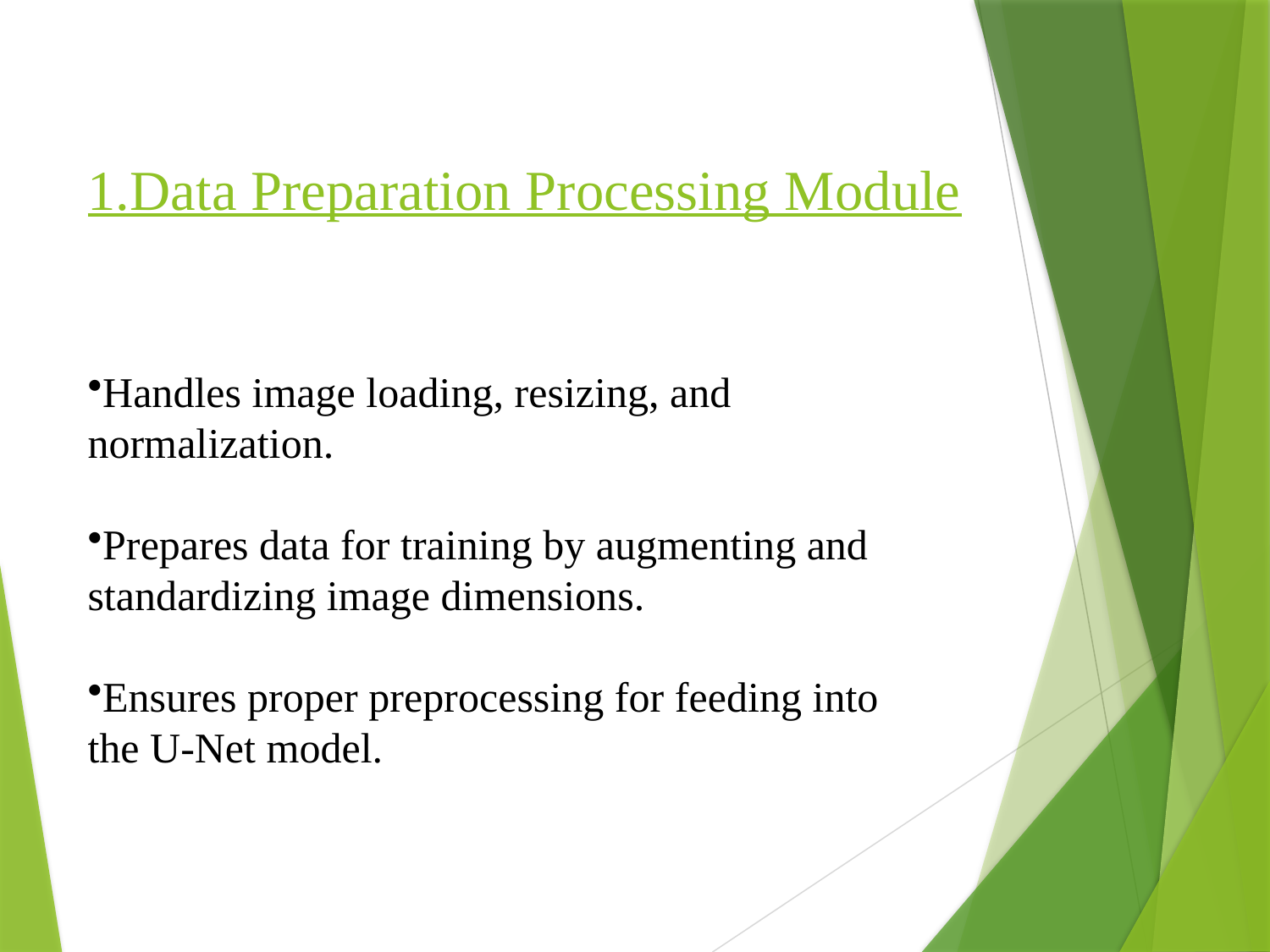

# 1.Data Preparation Processing Module

Handles image loading, resizing, and normalization.

Prepares data for training by augmenting and standardizing image dimensions.

Ensures proper preprocessing for feeding into the U-Net model.